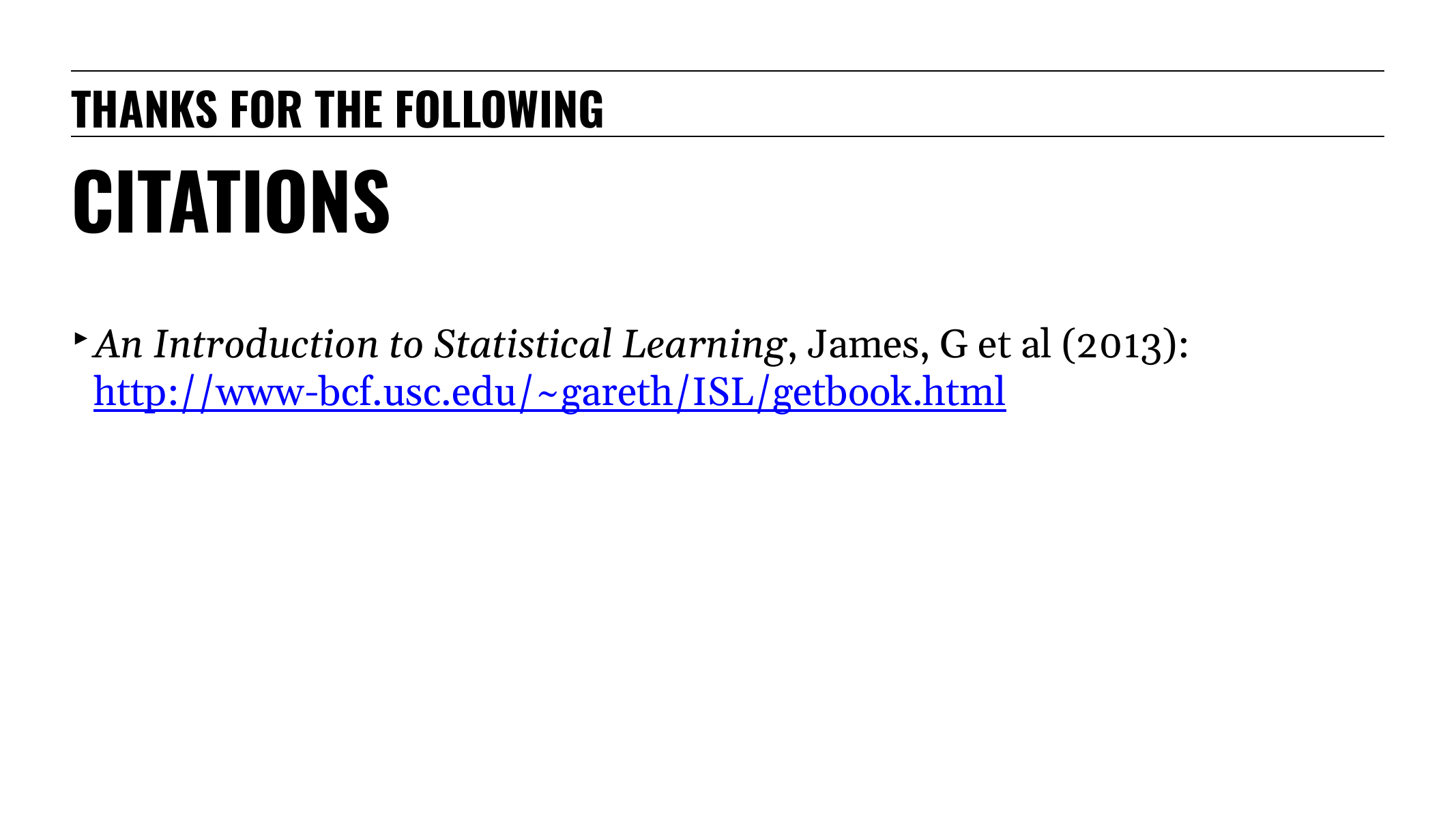

THANKS FOR THE FOLLOWING
# CITATIONS

An Introduction to Statistical Learning, James, G et al (2013): http://www-bcf.usc.edu/~gareth/ISL/getbook.html